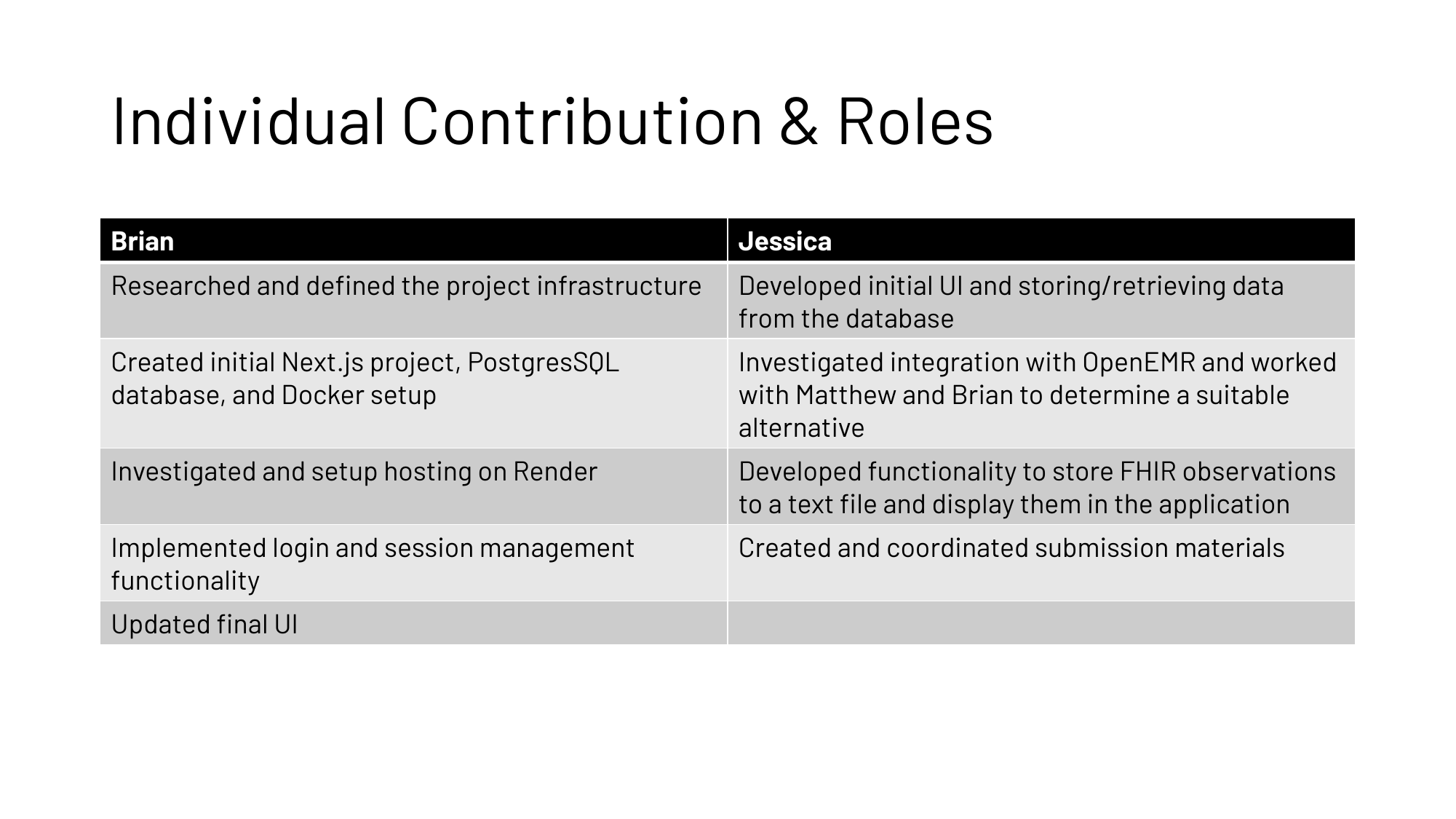

# Individual Contribution & Roles
| Brian | Jessica |
| --- | --- |
| Researched and defined the project infrastructure | Developed initial UI and storing/retrieving data from the database |
| Created initial Next.js project, PostgresSQL database, and Docker setup | Investigated integration with OpenEMR and worked with Matthew and Brian to determine a suitable alternative |
| Investigated and setup hosting on Render | Developed functionality to store FHIR observations to a text file and display them in the application |
| Implemented login and session management functionality | Created and coordinated submission materials |
| Updated final UI |  |